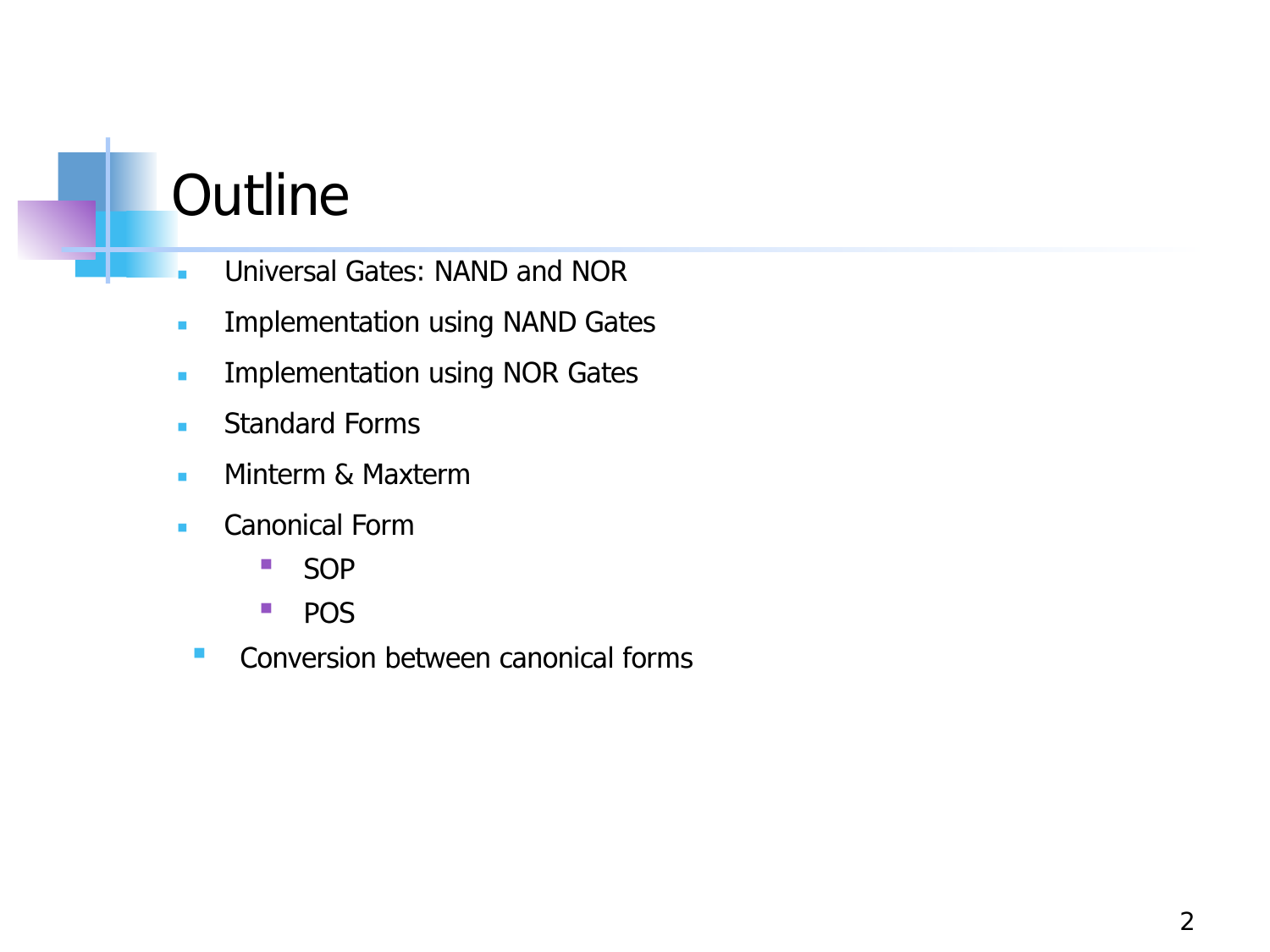

# Outline
Universal Gates: NAND and NOR
Implementation using NAND Gates
Implementation using NOR Gates
Standard Forms
Minterm & Maxterm
Canonical Form
SOP
POS
Conversion between canonical forms

2